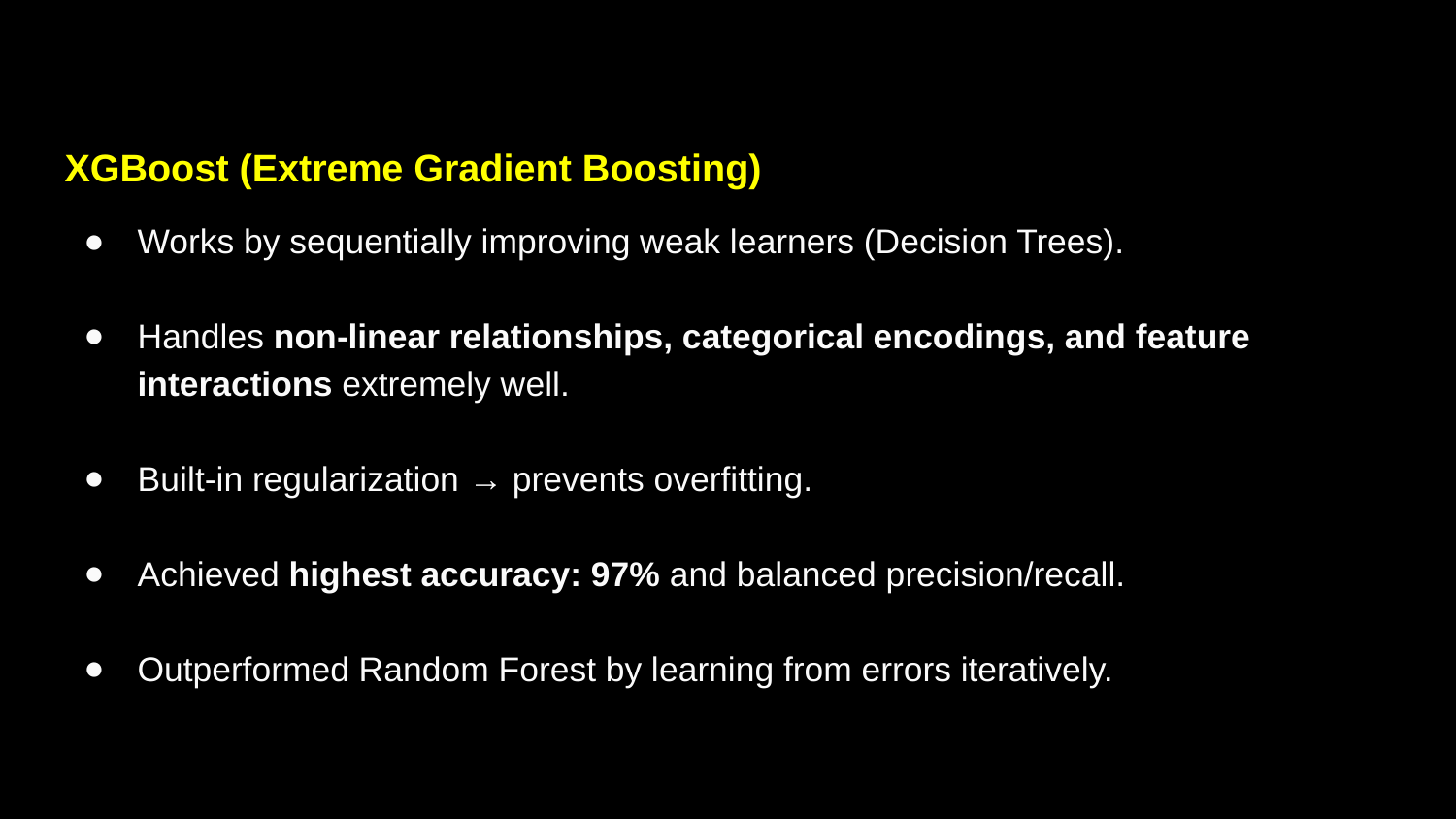

XGBoost (Extreme Gradient Boosting)
Works by sequentially improving weak learners (Decision Trees).
Handles non-linear relationships, categorical encodings, and feature interactions extremely well.
Built-in regularization → prevents overfitting.
Achieved highest accuracy: 97% and balanced precision/recall.
Outperformed Random Forest by learning from errors iteratively.